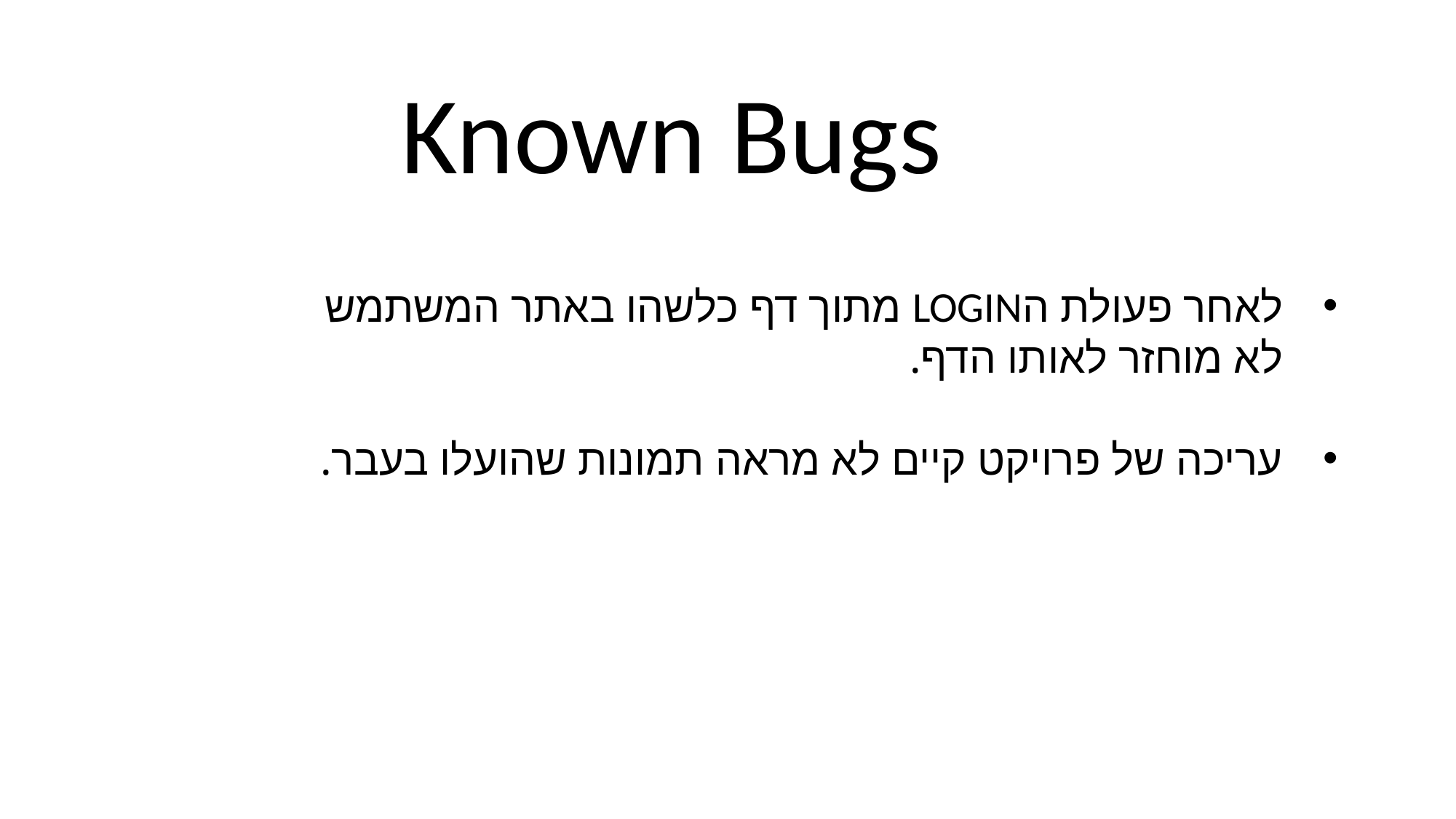

Known Bugs
לאחר פעולת הLOGIN מתוך דף כלשהו באתר המשתמש לא מוחזר לאותו הדף.

עריכה של פרויקט קיים לא מראה תמונות שהועלו בעבר.